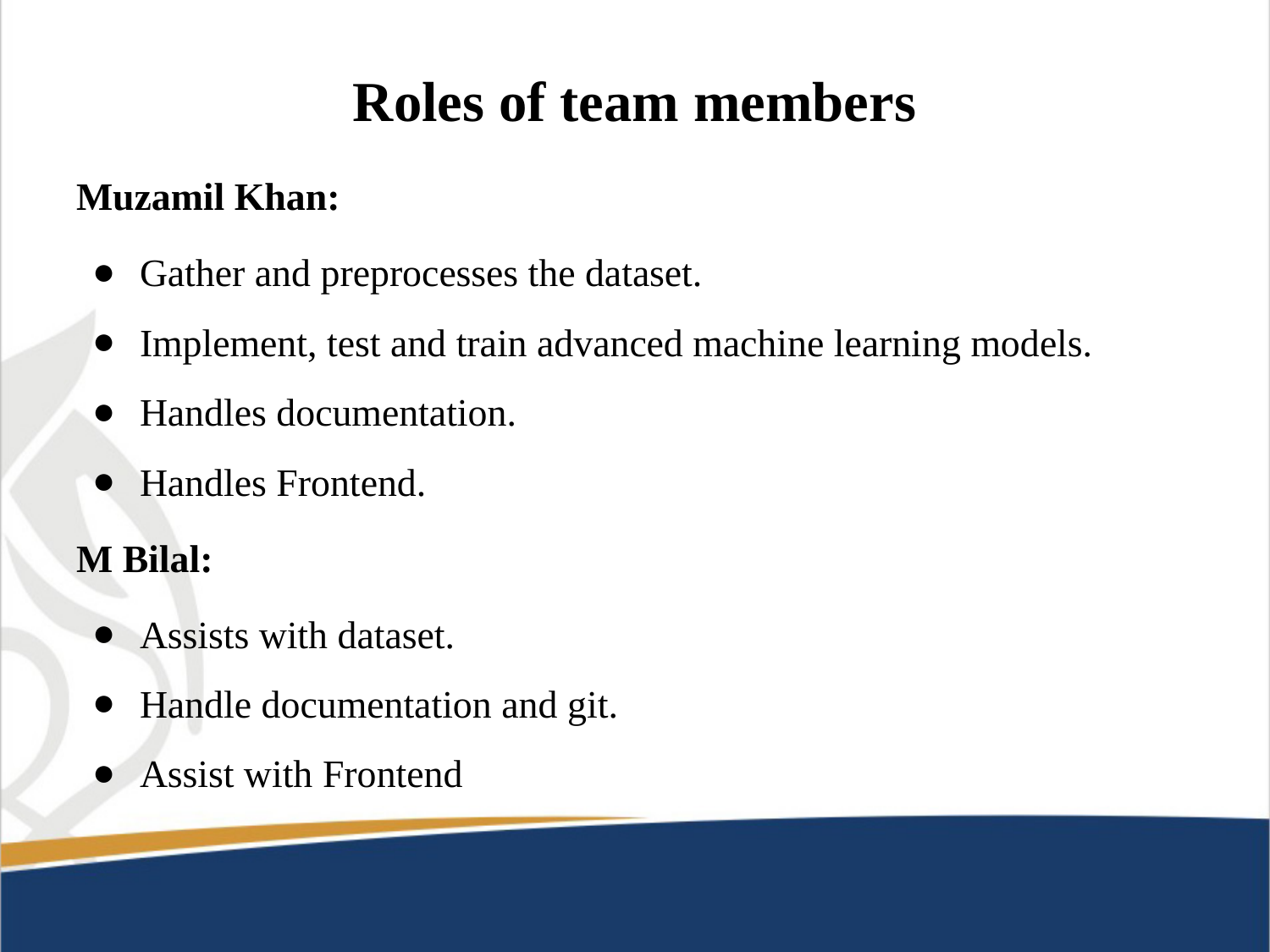

# Roles of team members

Muzamil Khan:
Gather and preprocesses the dataset.
Implement, test and train advanced machine learning models.
Handles documentation.
Handles Frontend.
M Bilal:
Assists with dataset.
Handle documentation and git.
Assist with Frontend